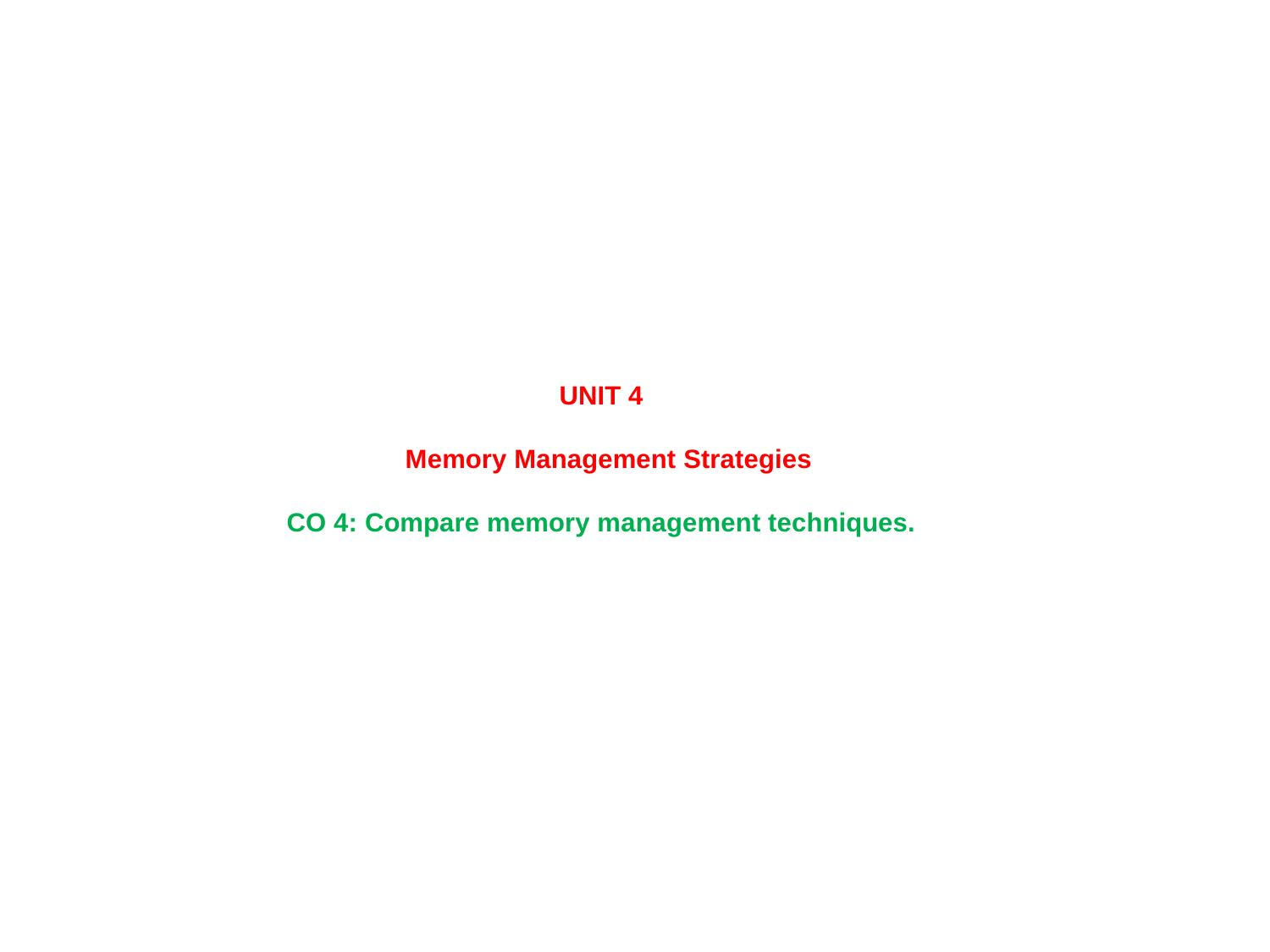

# UNIT 4 Memory Management Strategies CO 4: Compare memory management techniques.